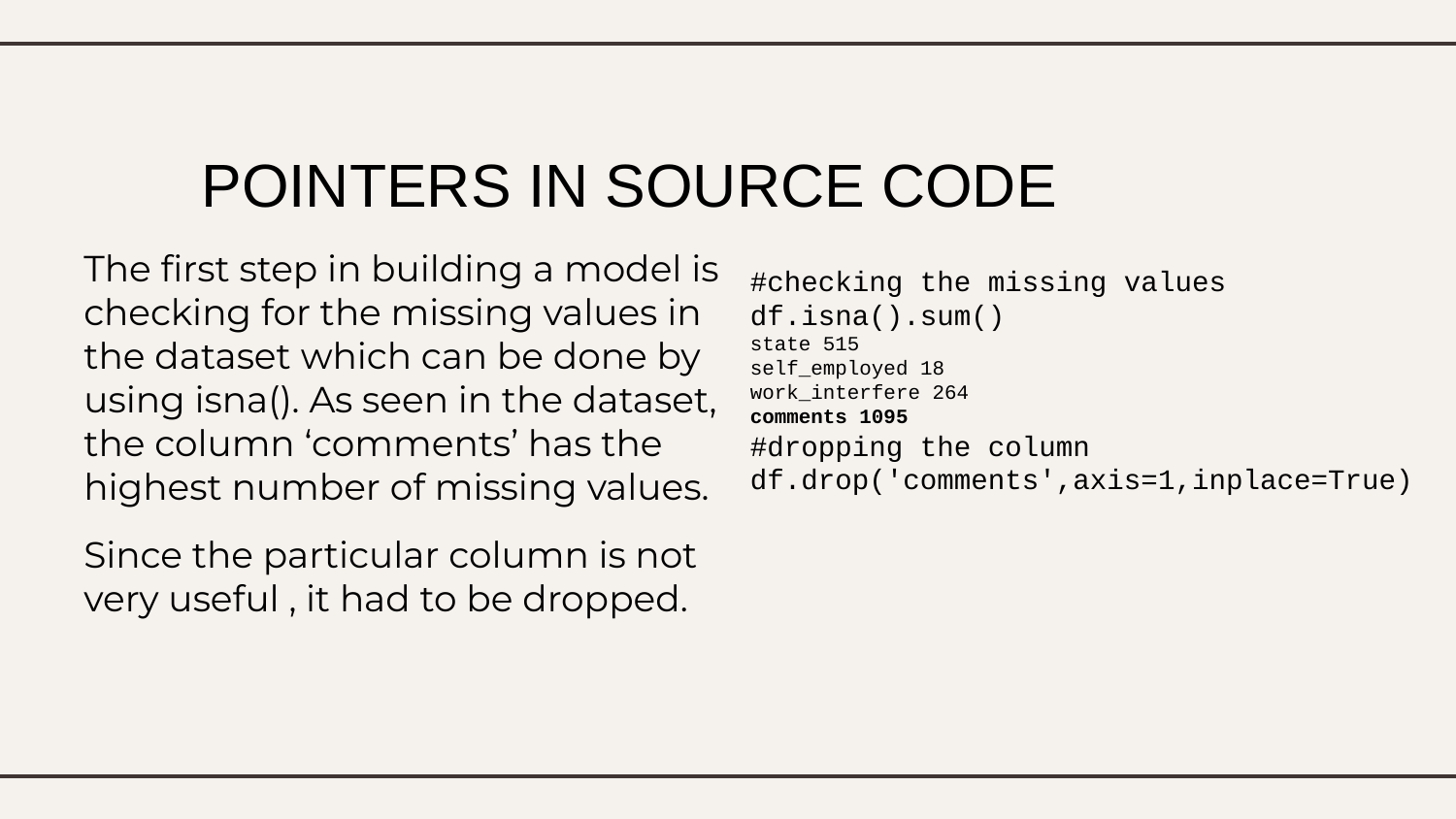

# POINTERS IN SOURCE CODE
The first step in building a model is checking for the missing values in the dataset which can be done by using isna(). As seen in the dataset, the column ‘comments’ has the highest number of missing values.
Since the particular column is not very useful , it had to be dropped.
#checking the missing values
df.isna().sum()
state 515
self_employed 18
work_interfere 264
comments 1095
#dropping the column
df.drop('comments',axis=1,inplace=True)